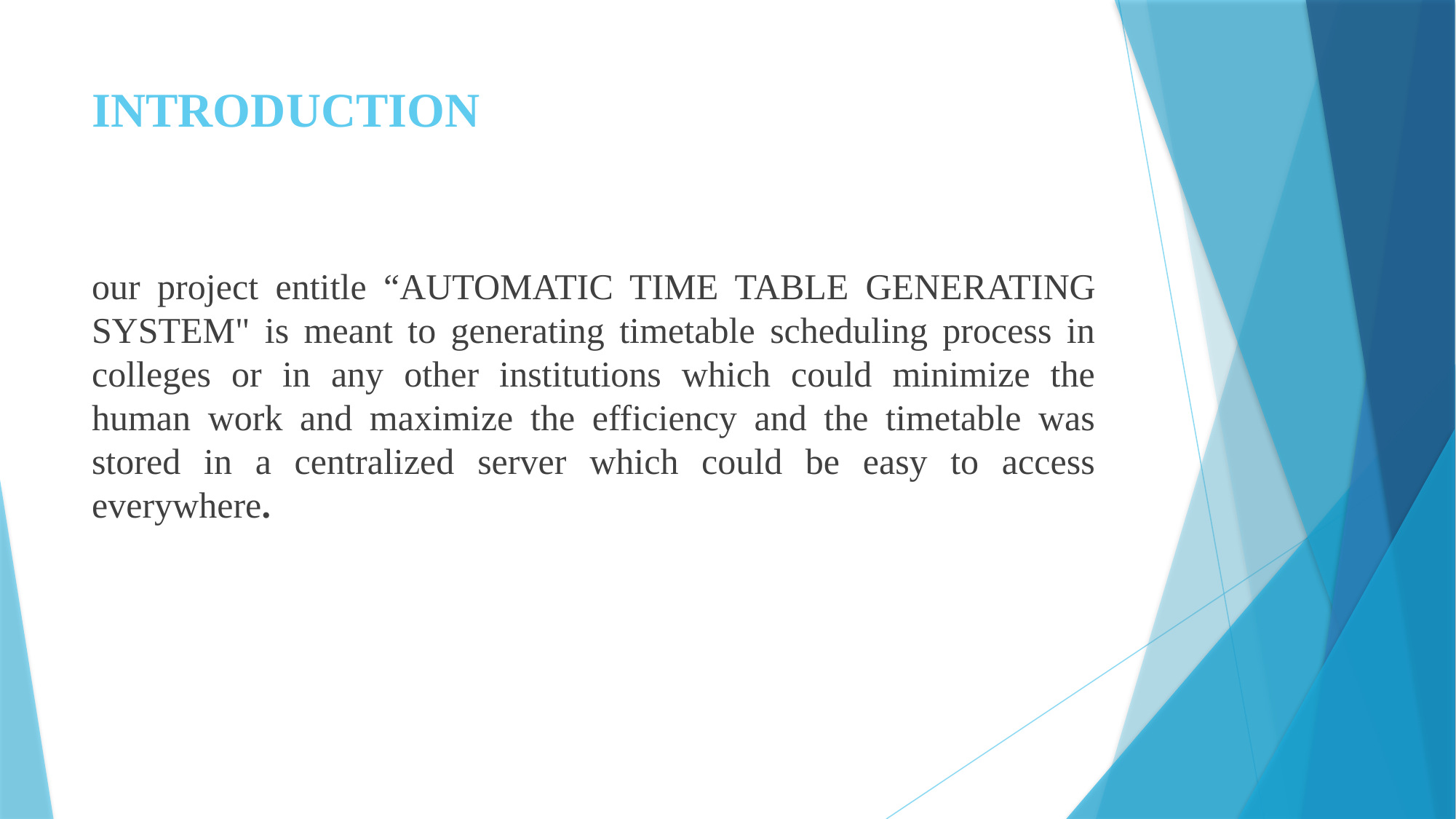

# INTRODUCTION
our project entitle “AUTOMATIC TIME TABLE GENERATING SYSTEM" is meant to generating timetable scheduling process in colleges or in any other institutions which could minimize the human work and maximize the efficiency and the timetable was stored in a centralized server which could be easy to access everywhere.